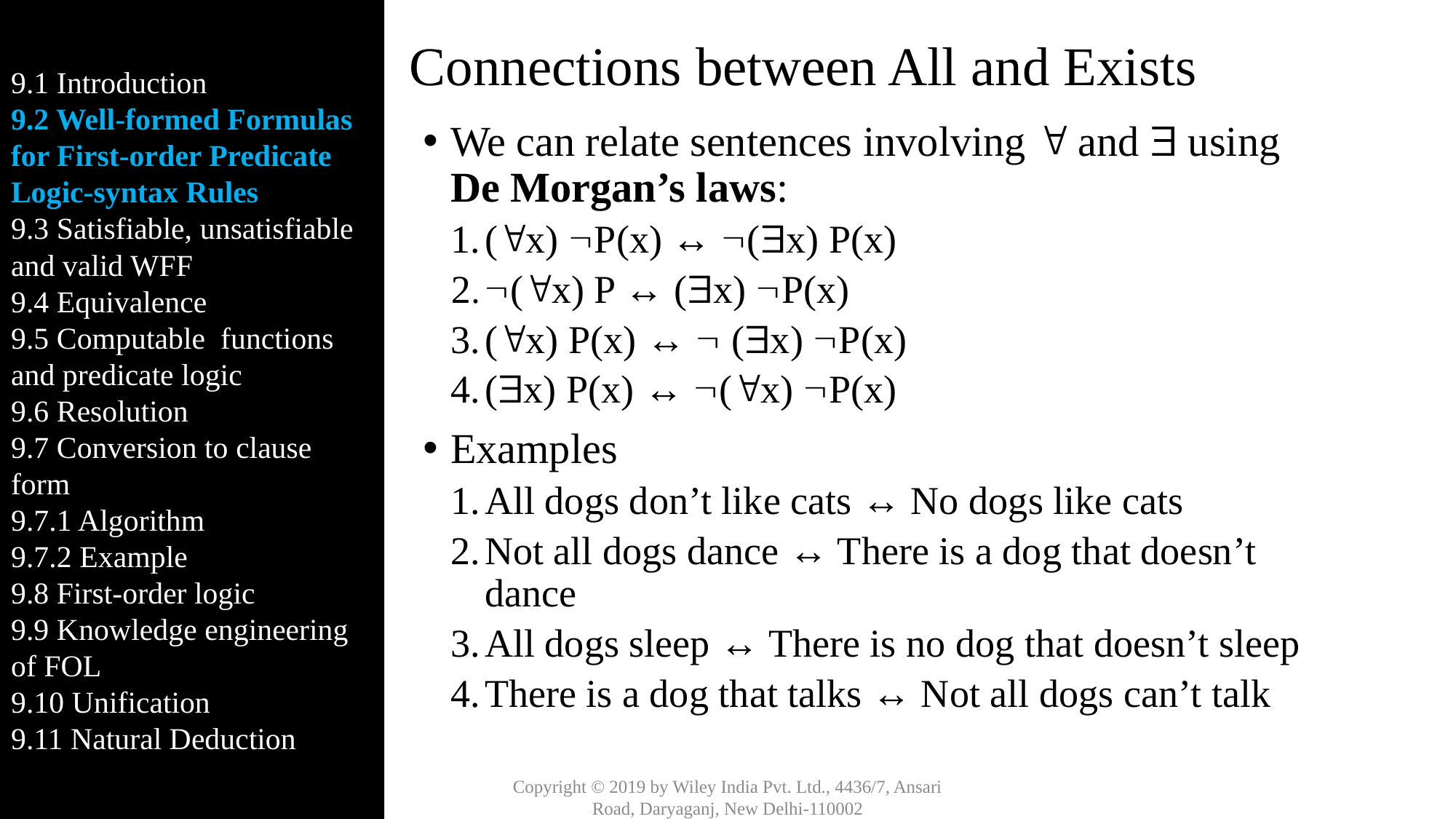

9.1 Introduction
9.2 Well-formed Formulas for First-order Predicate Logic-syntax Rules
9.3 Satisfiable, unsatisfiable and valid WFF
9.4 Equivalence
9.5 Computable  functions and predicate logic
9.6 Resolution
9.7 Conversion to clause form
9.7.1 Algorithm
9.7.2 Example
9.8 First-order logic
9.9 Knowledge engineering of FOL
9.10 Unification
9.11 Natural Deduction
# Connections between All and Exists
We can relate sentences involving ∀ and ∃ using De Morgan’s laws:
(∀x) ¬P(x) ↔ ¬(∃x) P(x)
¬(∀x) P ↔ (∃x) ¬P(x)
(∀x) P(x) ↔ ¬ (∃x) ¬P(x)
(∃x) P(x) ↔ ¬(∀x) ¬P(x)
Examples
All dogs don’t like cats ↔ No dogs like cats
Not all dogs dance ↔ There is a dog that doesn’t dance
All dogs sleep ↔ There is no dog that doesn’t sleep
There is a dog that talks ↔ Not all dogs can’t talk
Copyright © 2019 by Wiley India Pvt. Ltd., 4436/7, Ansari Road, Daryaganj, New Delhi-110002